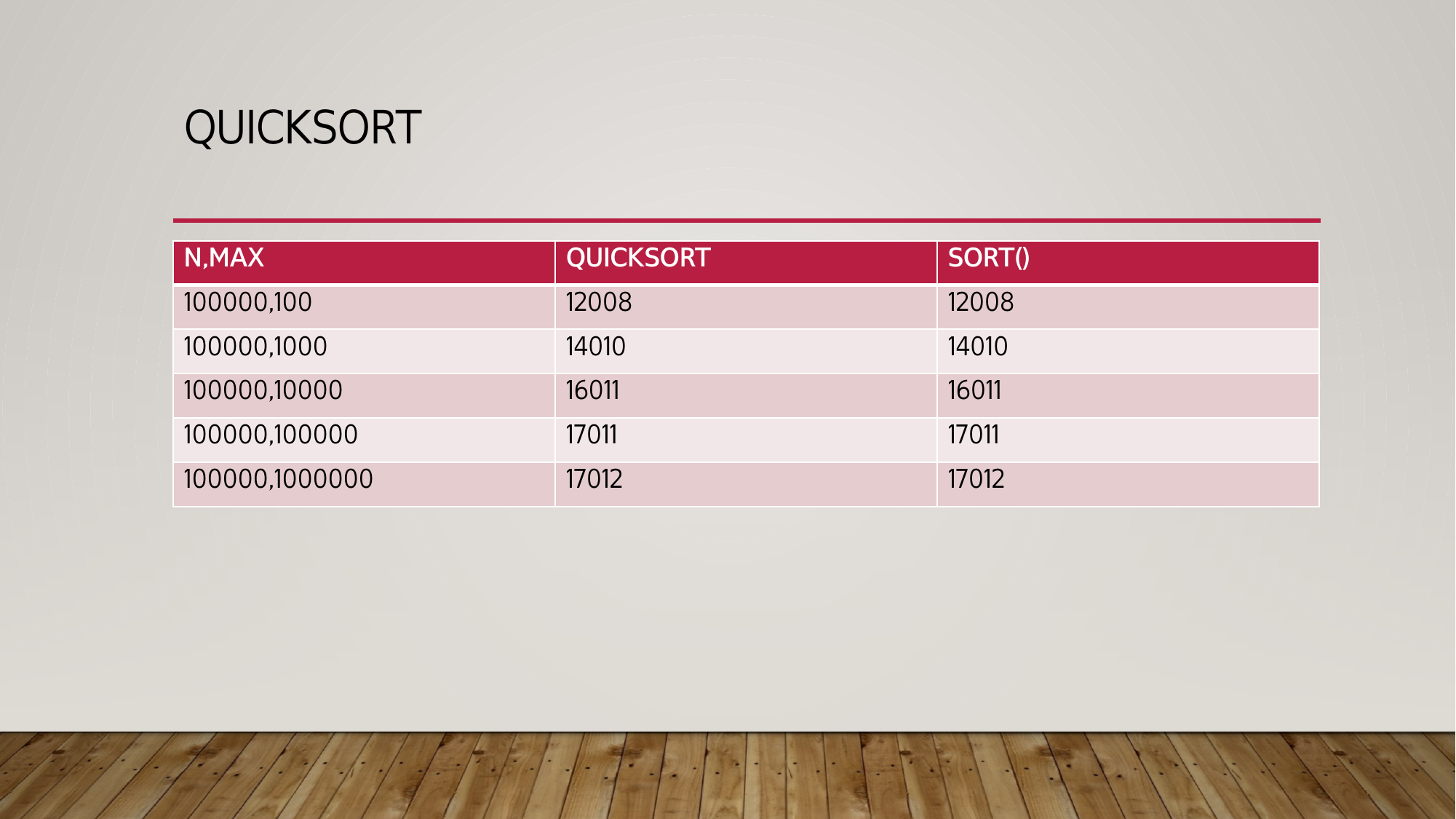

# quicksort
| N,MAX | QUICKSORT | SORT() |
| --- | --- | --- |
| 100000,100 | 12008 | 12008 |
| 100000,1000 | 14010 | 14010 |
| 100000,10000 | 16011 | 16011 |
| 100000,100000 | 17011 | 17011 |
| 100000,1000000 | 17012 | 17012 |